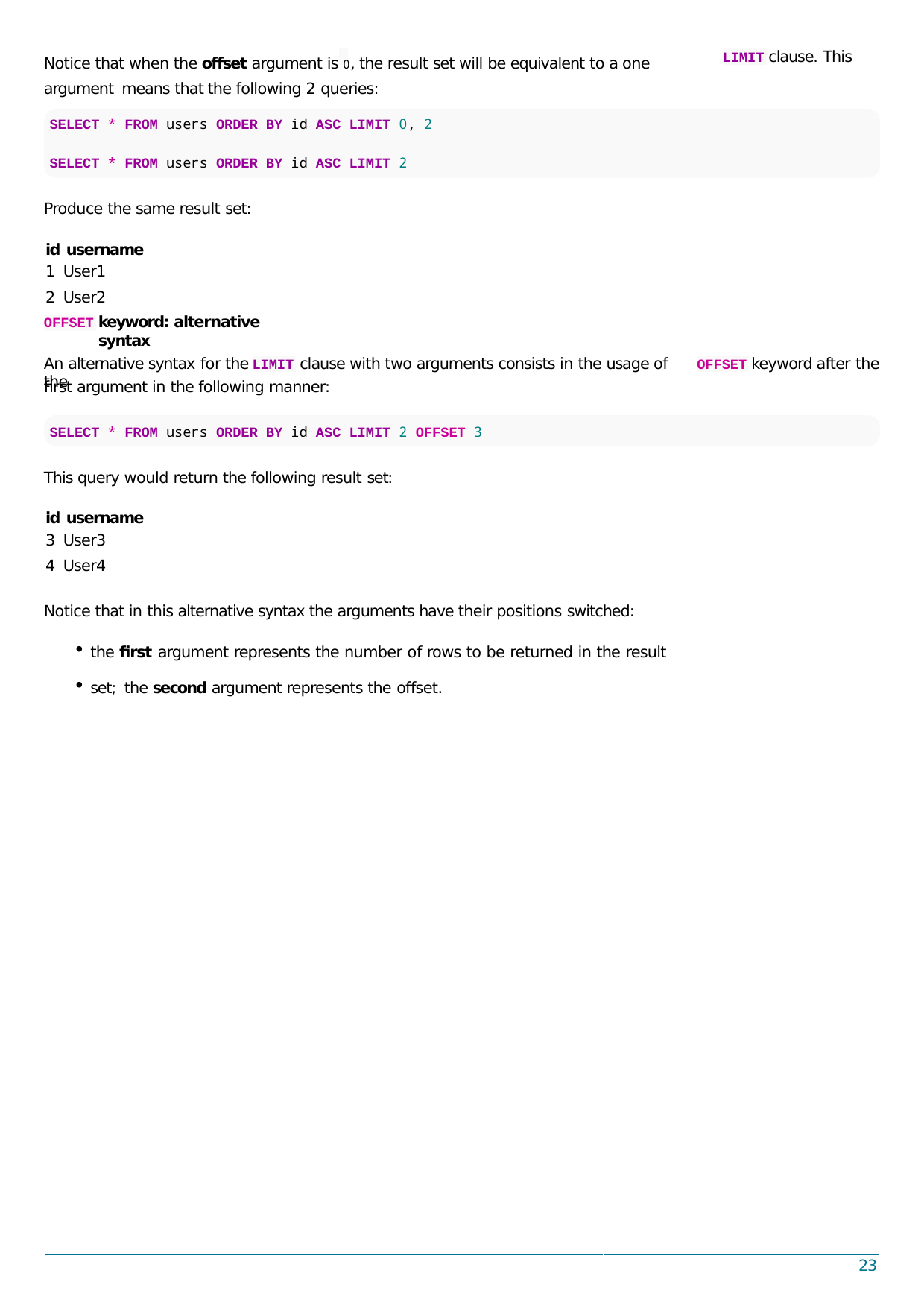

Notice that when the oﬀset argument is 0, the result set will be equivalent to a one argument  means that the following 2 queries:
clause. This

LIMIT

SELECT * FROM users ORDER BY id ASC LIMIT 0, 2

SELECT * FROM users ORDER BY id ASC LIMIT 2

Produce the same result set:

id username
User1
User2
keyword: alternative syntax
OFFSET
An alternative syntax for the	clause with two arguments consists in the usage of the
keyword after the
LIMIT
OFFSET
ﬁrst argument in the following manner:

SELECT * FROM users ORDER BY id ASC LIMIT 2 OFFSET 3

This query would return the following result set:

id username
User3
User4

Notice that in this alternative syntax the arguments have their positions switched:
the ﬁrst argument represents the number of rows to be returned in the result set;  the second argument represents the oﬀset.

23